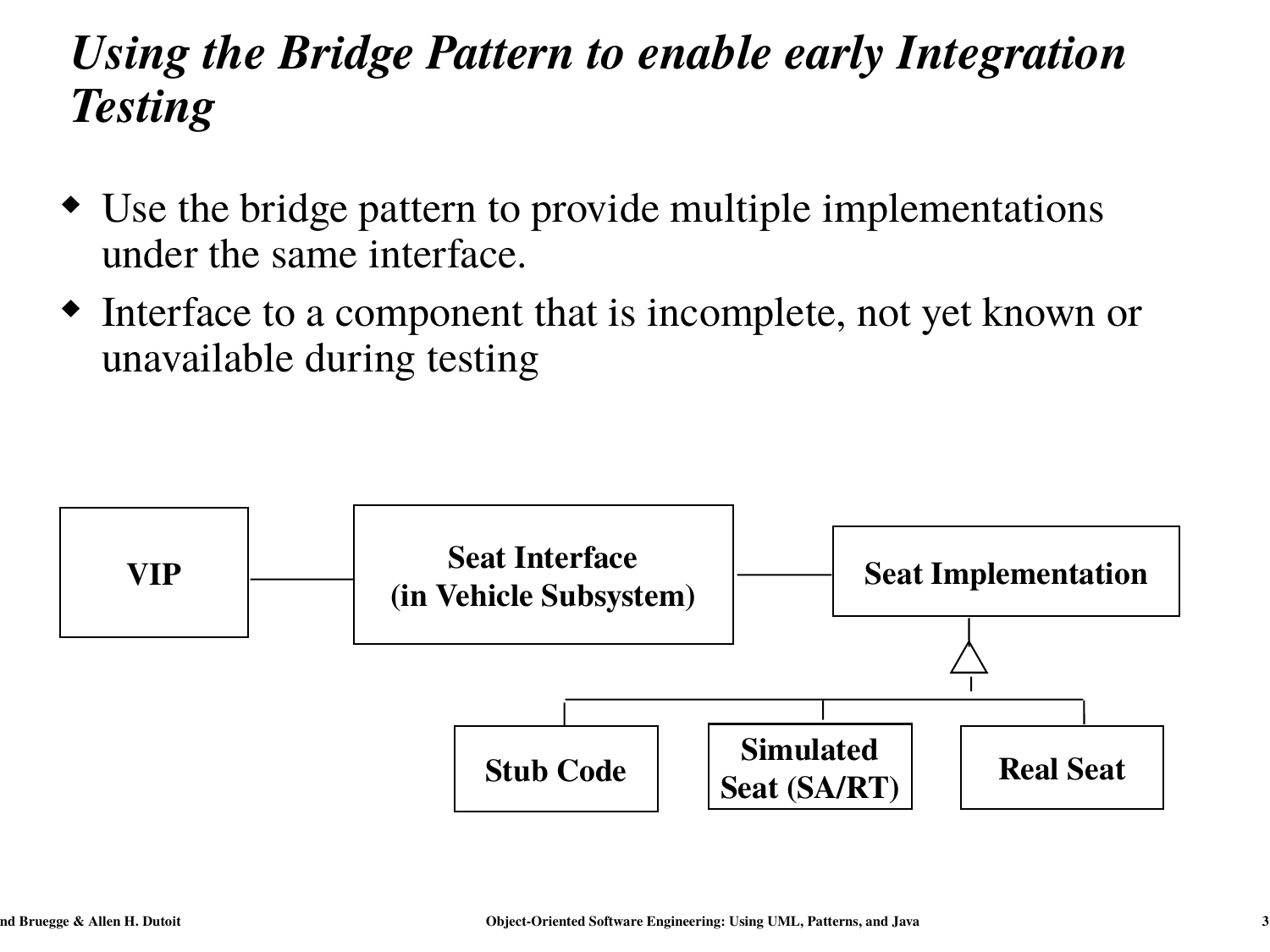

# Using the Bridge Pattern to enable early Integration Testing
Use the bridge pattern to provide multiple implementations under the same interface.
Interface to a component that is incomplete, not yet known or unavailable during testing
Seat Interface
(in Vehicle Subsystem)
VIP
Seat Implementation

Simulated
Seat (SA/RT)
Stub Code
Real Seat